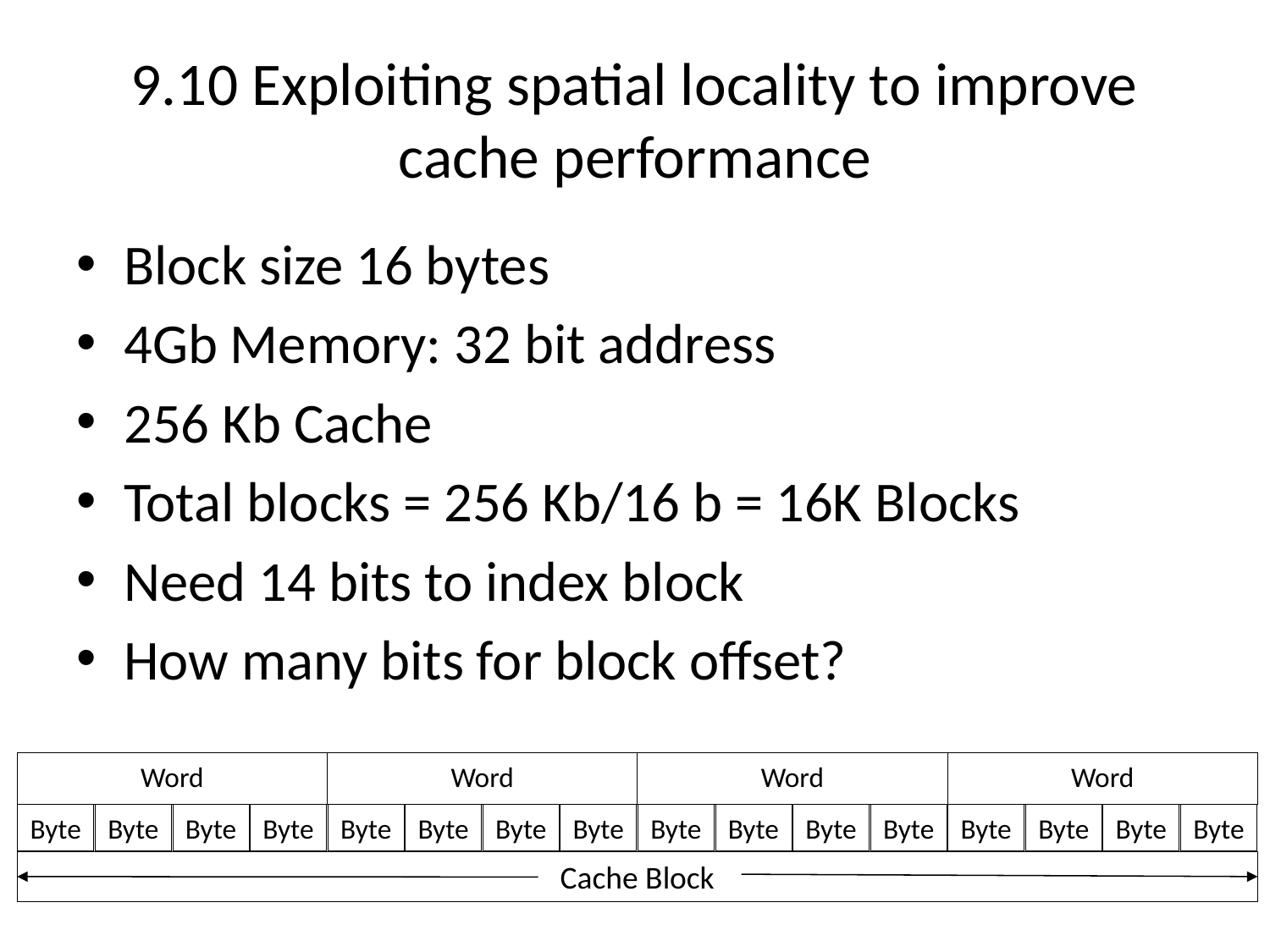

# 9.10 Exploiting spatial locality to improve cache performance
Block size 16 bytes
4Gb Memory: 32 bit address
256 Kb Cache
Total blocks = 256 Kb/16 b = 16K Blocks
Need 14 bits to index block
How many bits for block offset?

Word
Byte
Byte
Byte
Byte
Word
Byte
Byte
Byte
Byte
Word
Byte
Byte
Byte
Byte
Word
Byte
Byte
Byte
Byte
Cache Block